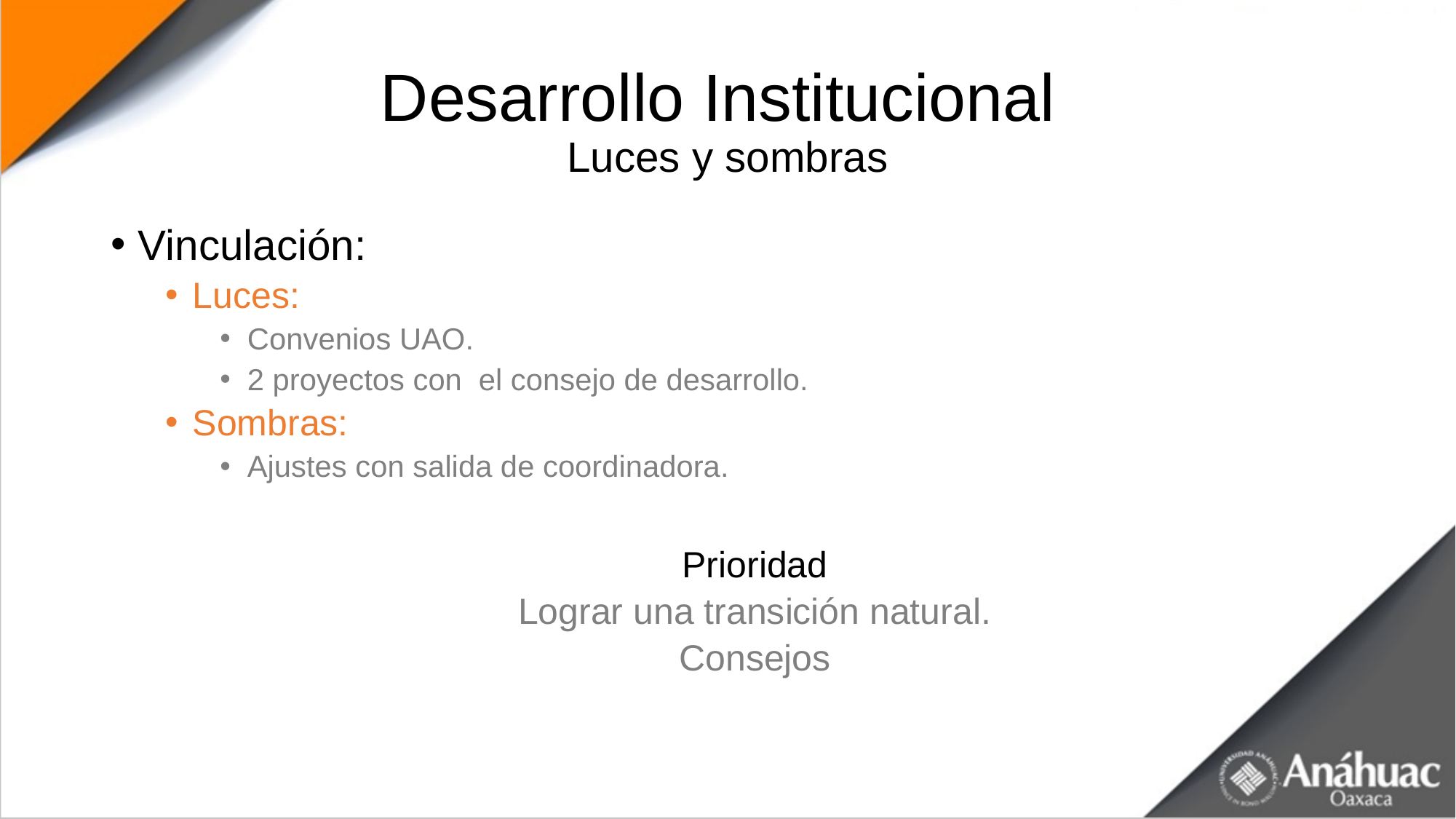

# Desarrollo Institucional Luces y sombras
Vinculación:
Luces:
Convenios UAO.
2 proyectos con  el consejo de desarrollo.
Sombras:
Ajustes con salida de coordinadora.

Prioridad
Lograr una transición natural.
Consejos